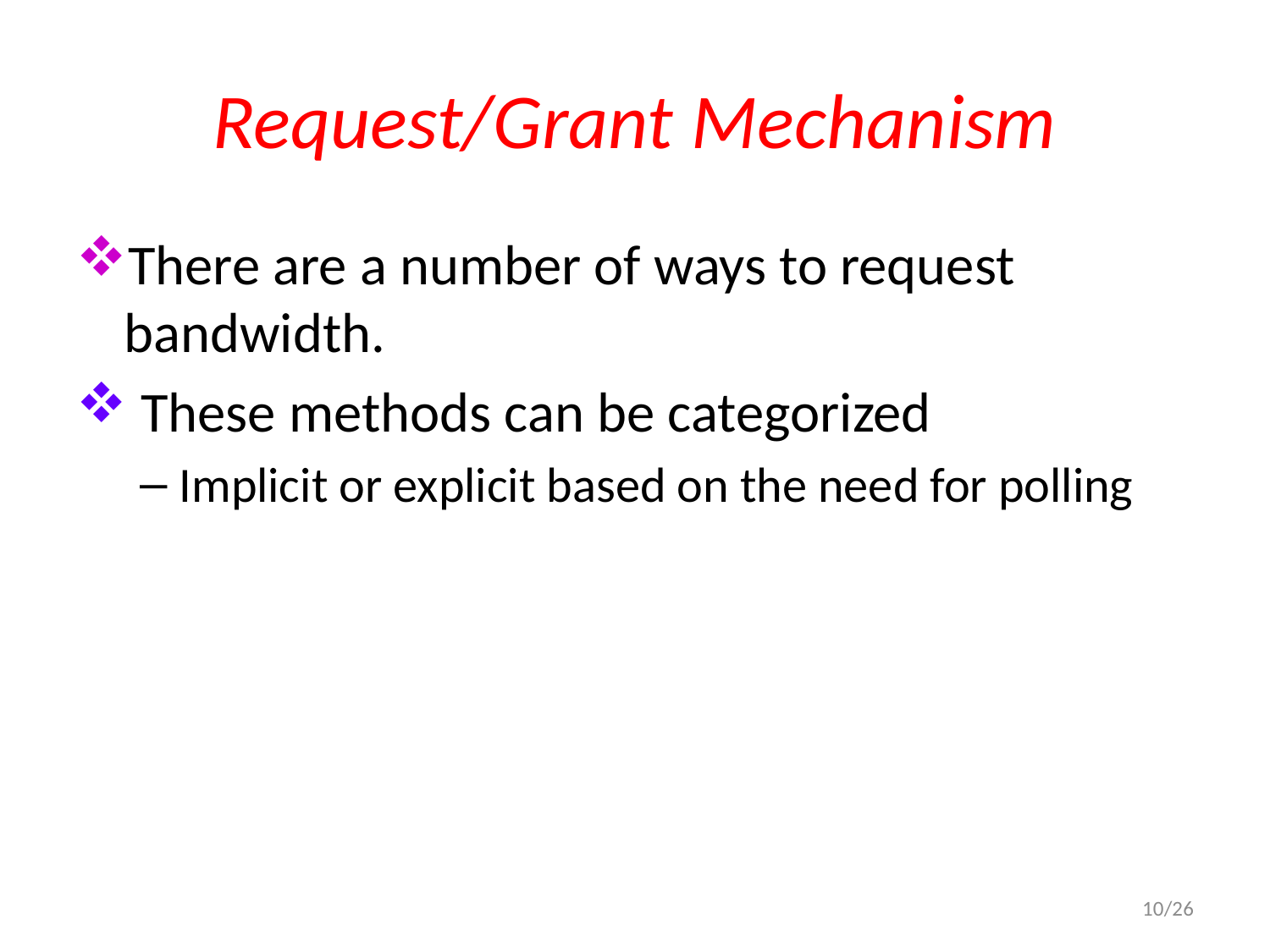

# Request/Grant Mechanism
There are a number of ways to request bandwidth.
 These methods can be categorized
Implicit or explicit based on the need for polling
10/26